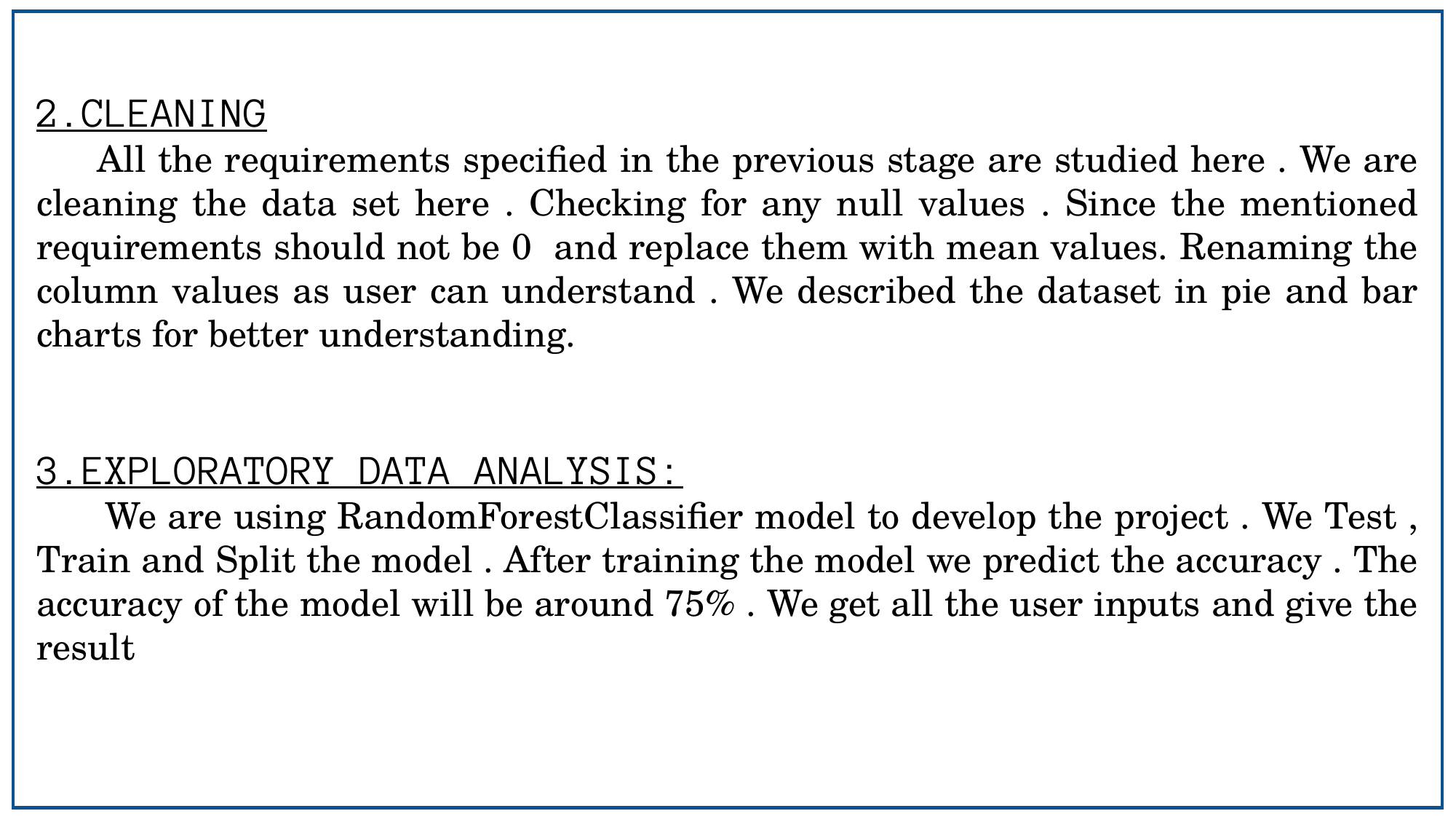

2.CLEANING
     All the requirements specified in the previous stage are studied here . We are cleaning the data set here . Checking for any null values . Since the mentioned requirements should not be 0  and replace them with mean values. Renaming the column values as user can understand . We described the dataset in pie and bar charts for better understanding.

3.EXPLORATORY DATA ANALYSIS:
      We are using RandomForestClassifier model to develop the project . We Test , Train and Split the model . After training the model we predict the accuracy . The accuracy of the model will be around 75% . We get all the user inputs and give the result